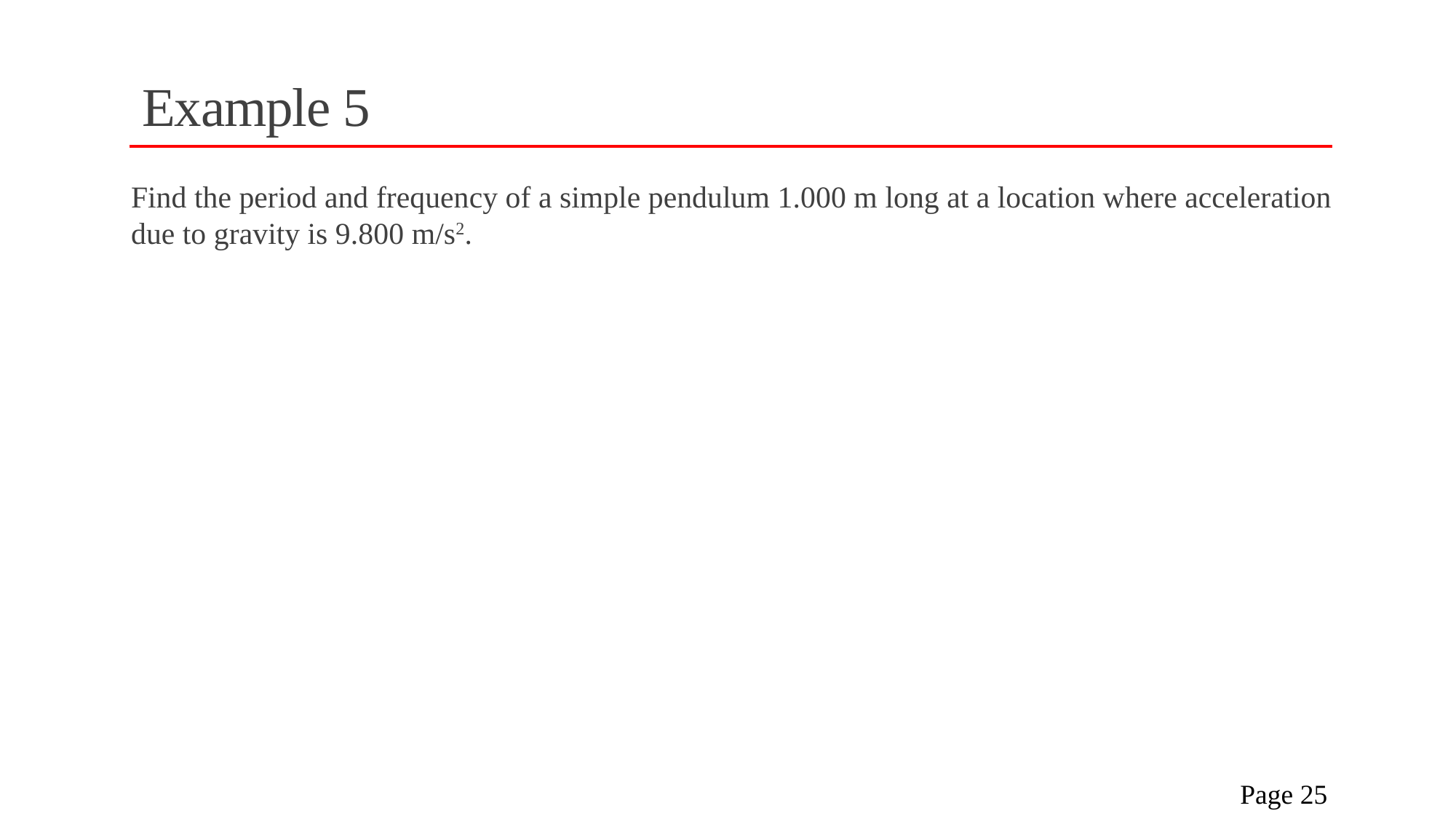

# Example 5
Find the period and frequency of a simple pendulum 1.000 m long at a location where acceleration due to gravity is 9.800 m/s2.

 Page 25